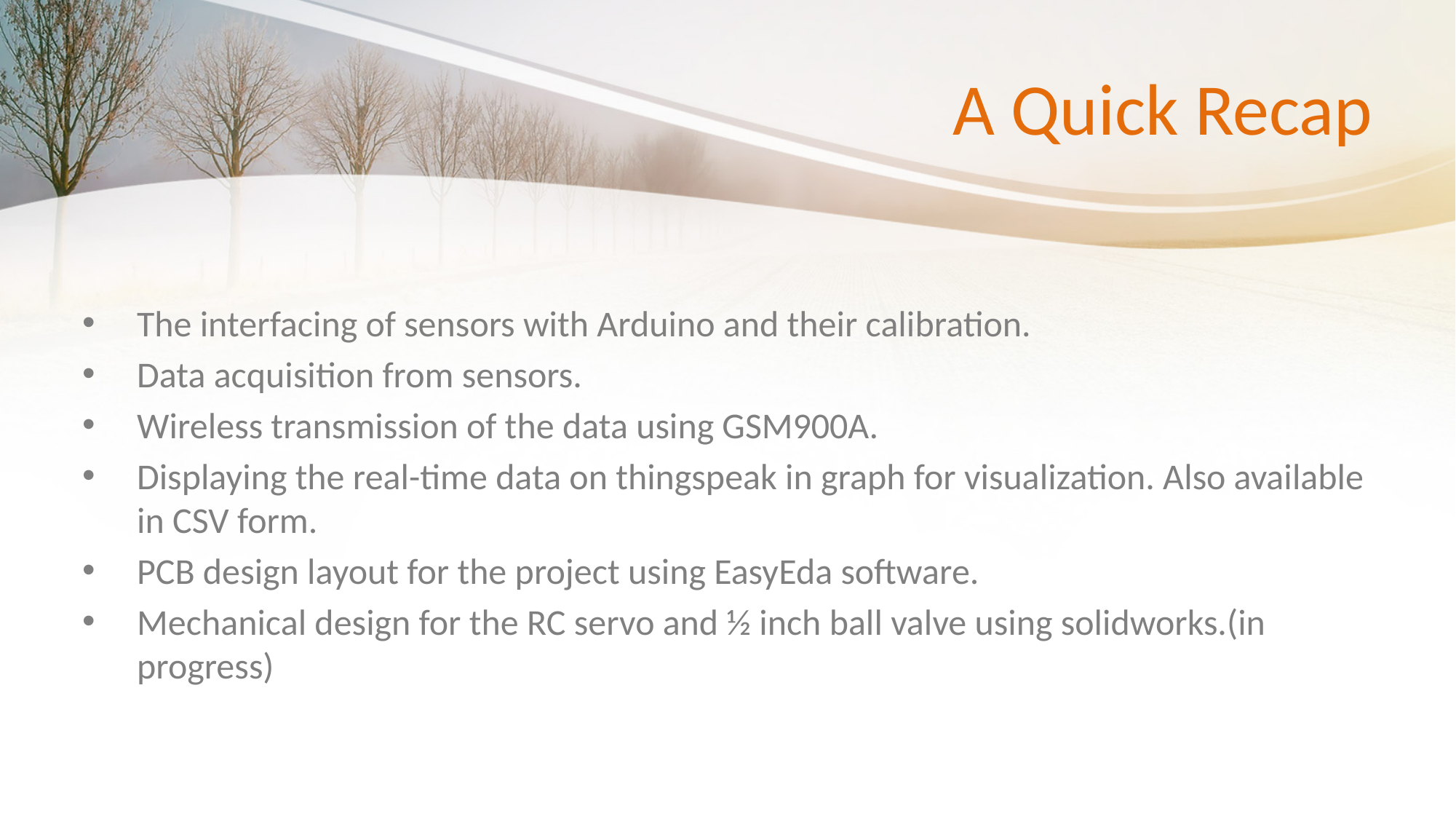

# A Quick Recap
The interfacing of sensors with Arduino and their calibration.
Data acquisition from sensors.
Wireless transmission of the data using GSM900A.
Displaying the real-time data on thingspeak in graph for visualization. Also available in CSV form.
PCB design layout for the project using EasyEda software.
Mechanical design for the RC servo and ½ inch ball valve using solidworks.(in progress)